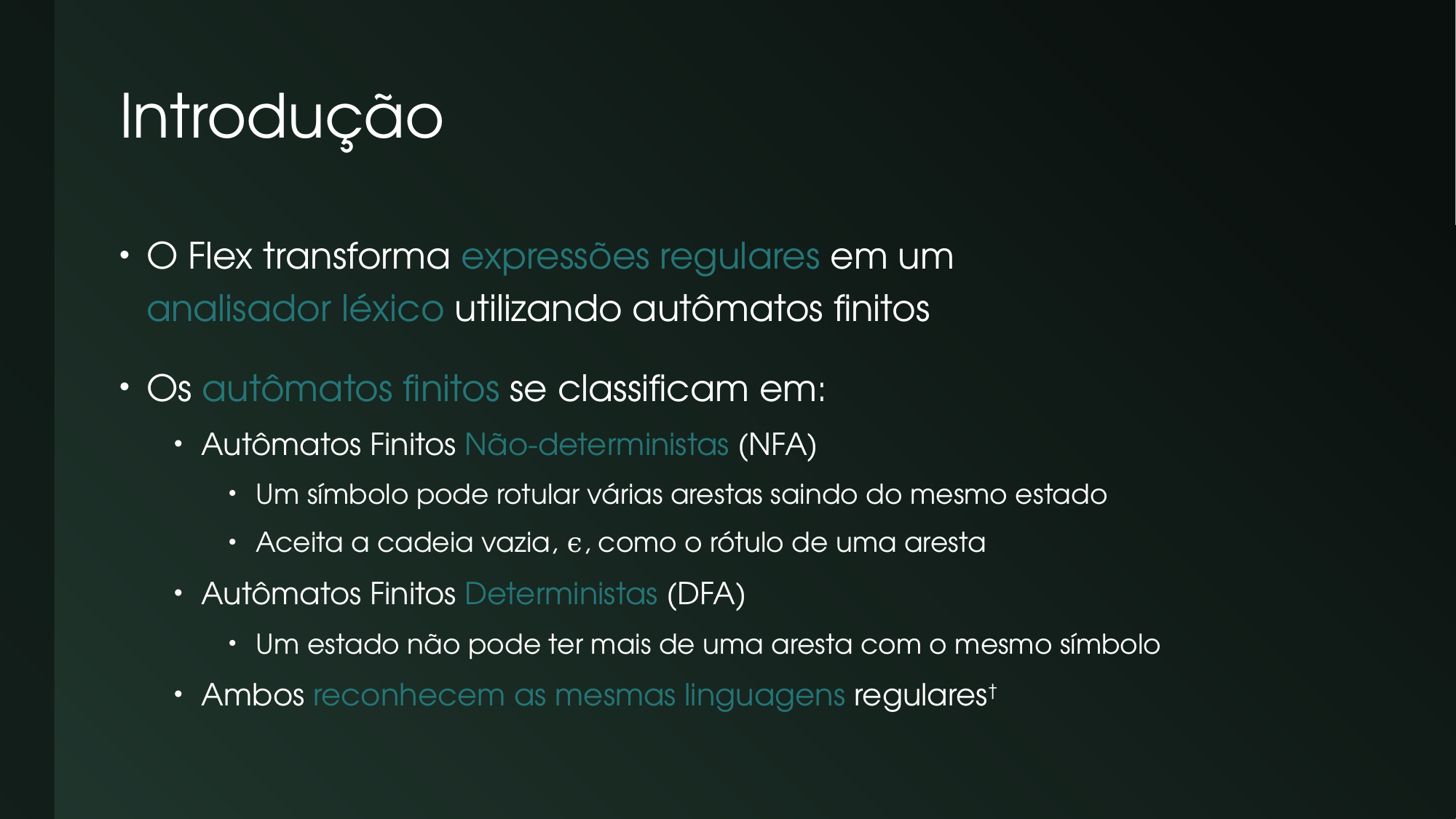

# Introdução
O Flex transforma expressões regulares em um
analisador léxico utilizando autômatos finitos
Os autômatos finitos se classificam em:
Autômatos Finitos Não-deterministas (NFA)
Um símbolo pode rotular várias arestas saindo do mesmo estado
Aceita a cadeia vazia, ϵ, como o rótulo de uma aresta
Autômatos Finitos Deterministas (DFA)
Um estado não pode ter mais de uma aresta com o mesmo símbolo
Ambos reconhecem as mesmas linguagens regulares†